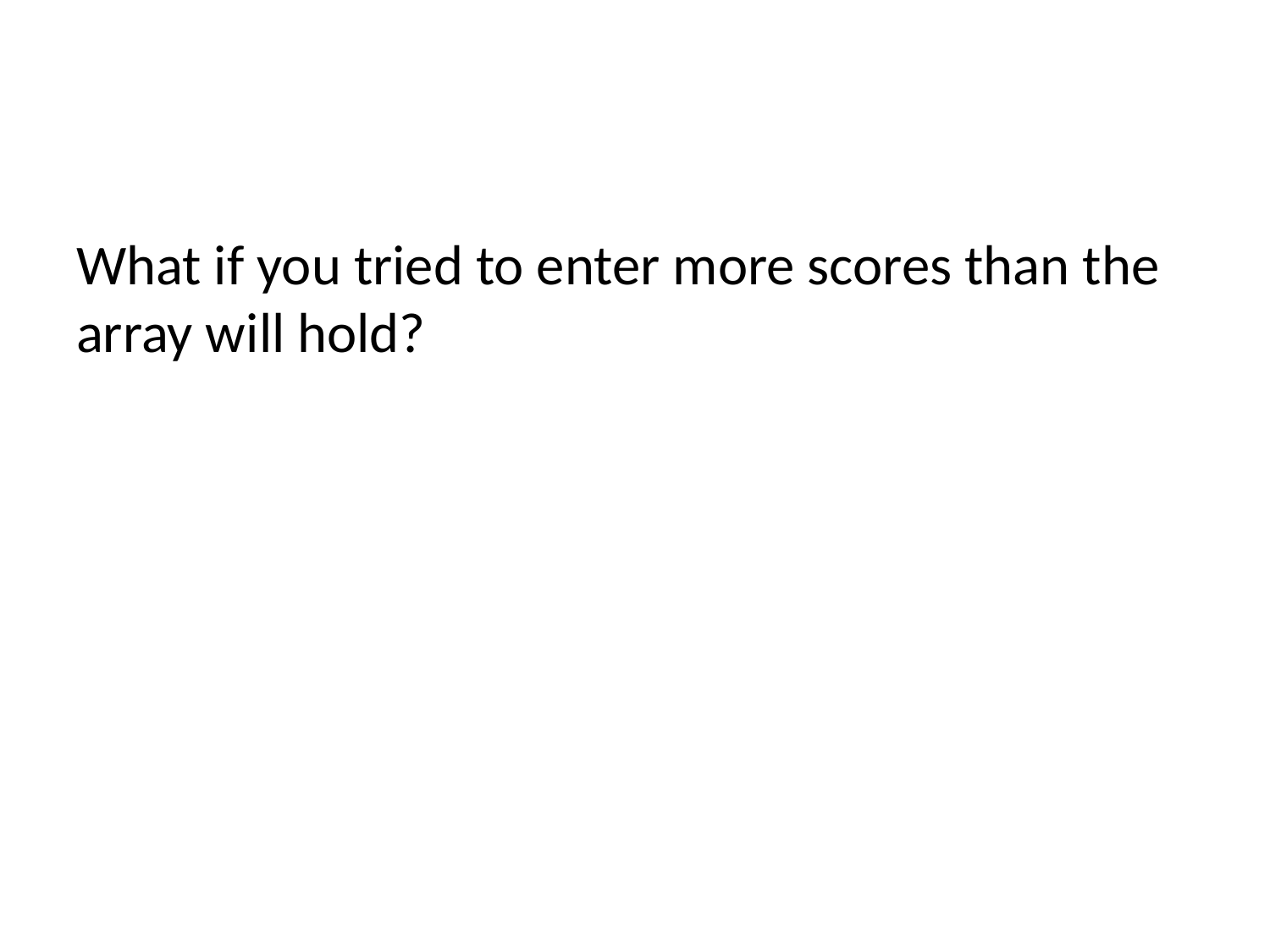

#
What if you tried to enter more scores than the array will hold?